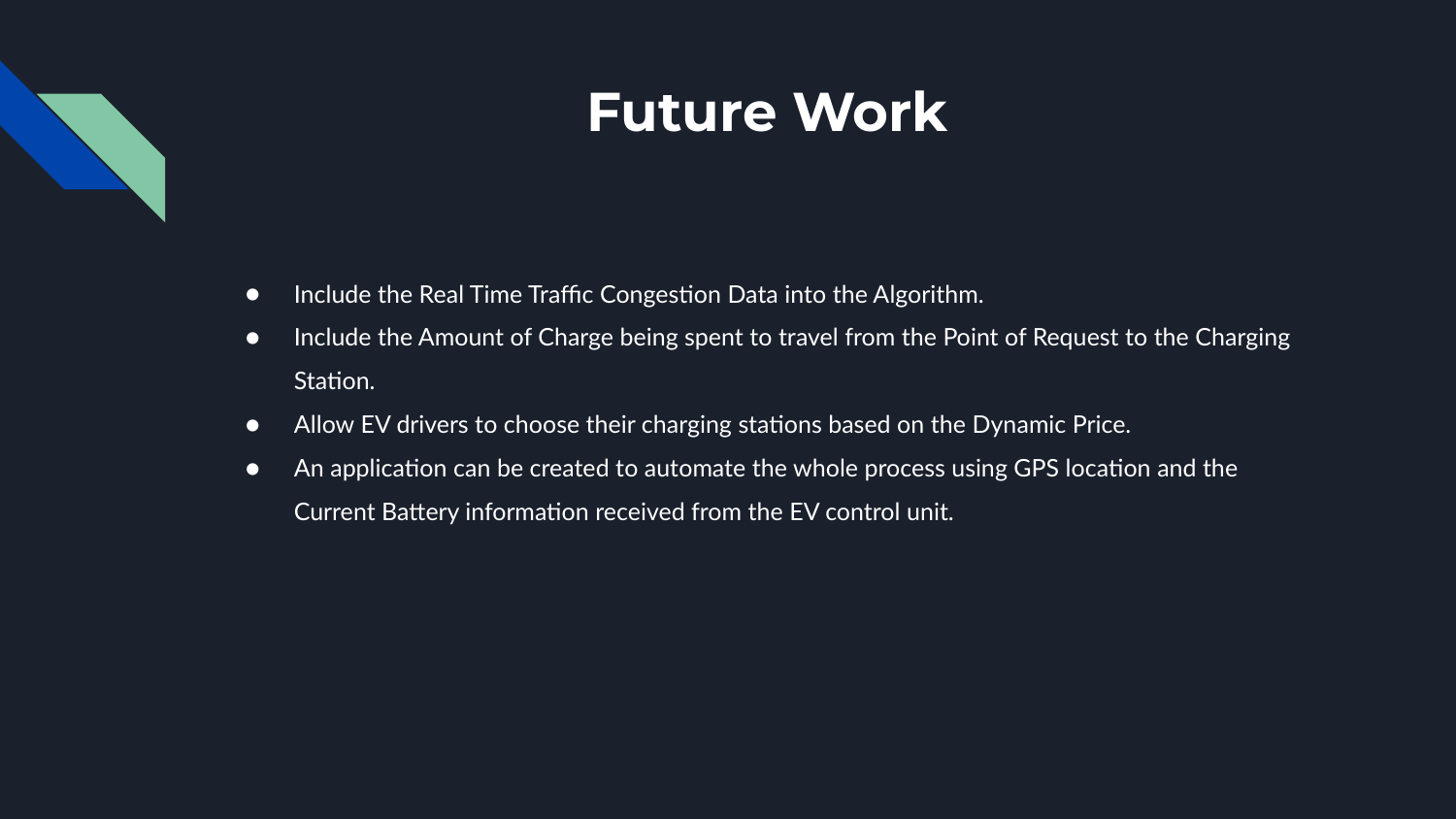

# Future Work
Include the Real Time Traffic Congestion Data into the Algorithm.
Include the Amount of Charge being spent to travel from the Point of Request to the Charging Station.
Allow EV drivers to choose their charging stations based on the Dynamic Price.
An application can be created to automate the whole process using GPS location and the Current Battery information received from the EV control unit.